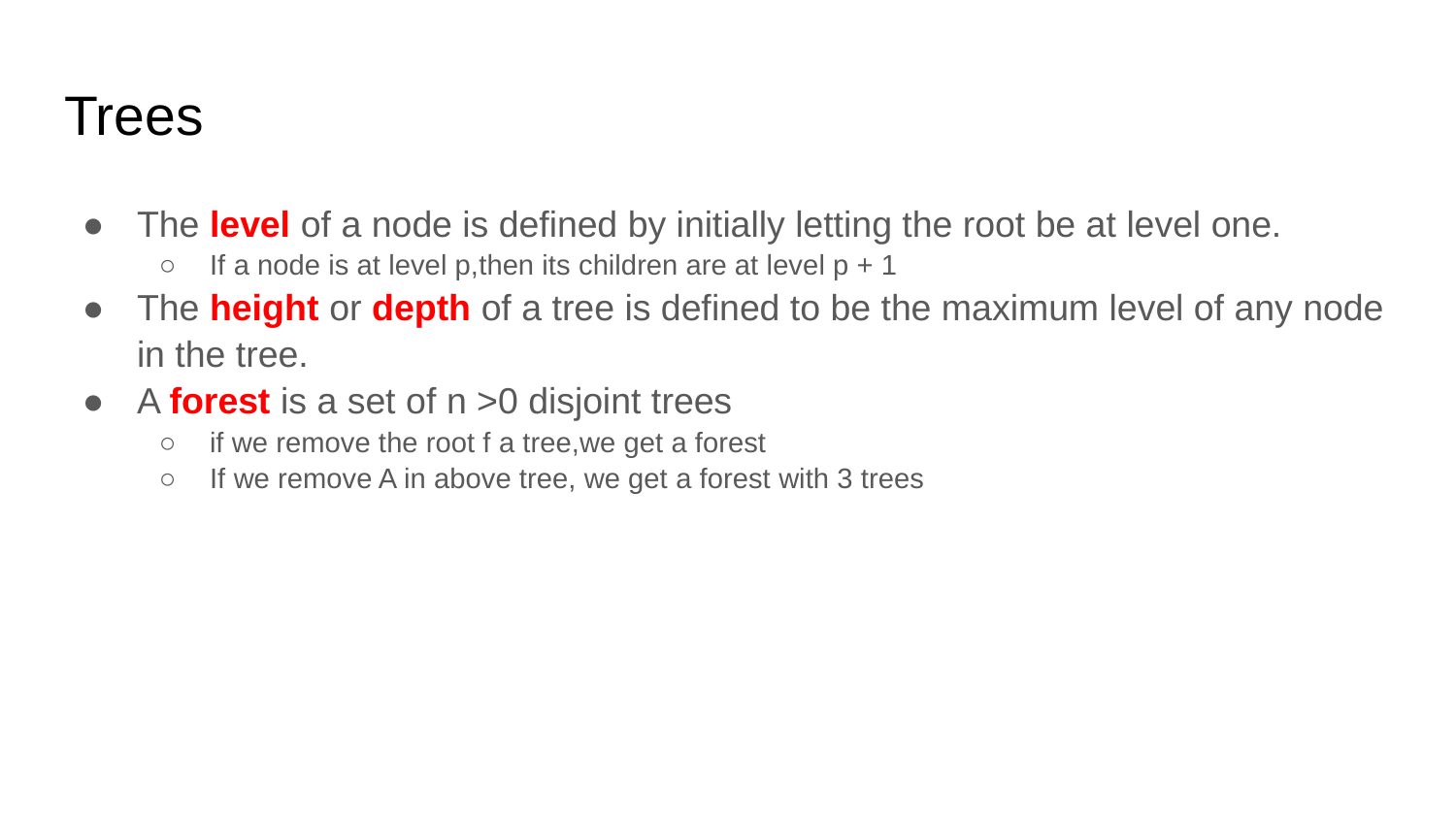

# Trees
The level of a node is defined by initially letting the root be at level one.
If a node is at level p,then its children are at level p + 1
The height or depth of a tree is defined to be the maximum level of any node in the tree.
A forest is a set of n >0 disjoint trees
if we remove the root f a tree,we get a forest
If we remove A in above tree, we get a forest with 3 trees